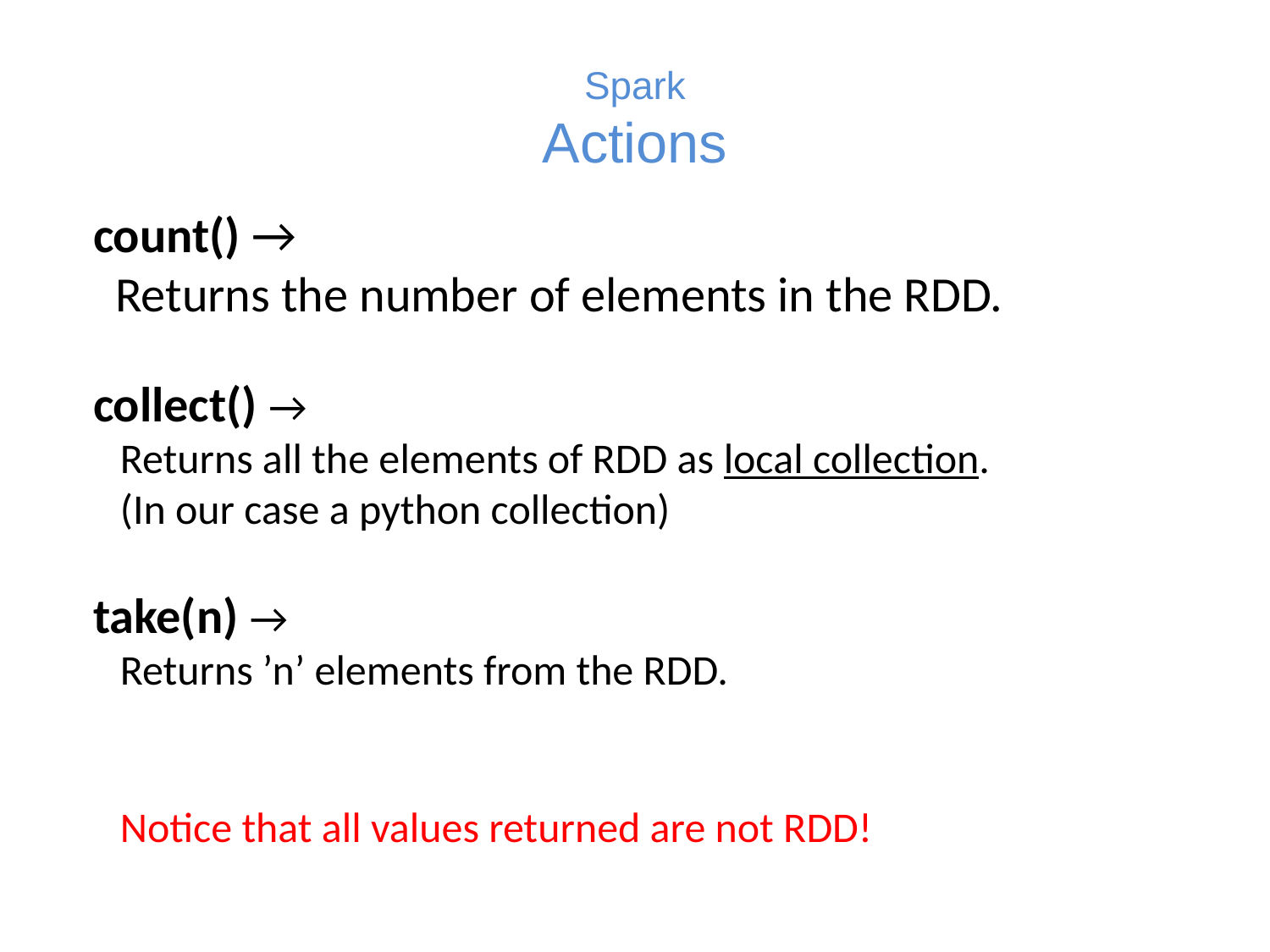

# Spark Actions
 count() →
   Returns the number of elements in the RDD.

 collect() →
    Returns all the elements of RDD as local collection.
    (In our case a python collection)

 take(n) →
    Returns ’n’ elements from the RDD.

Notice that all values returned are not RDD!